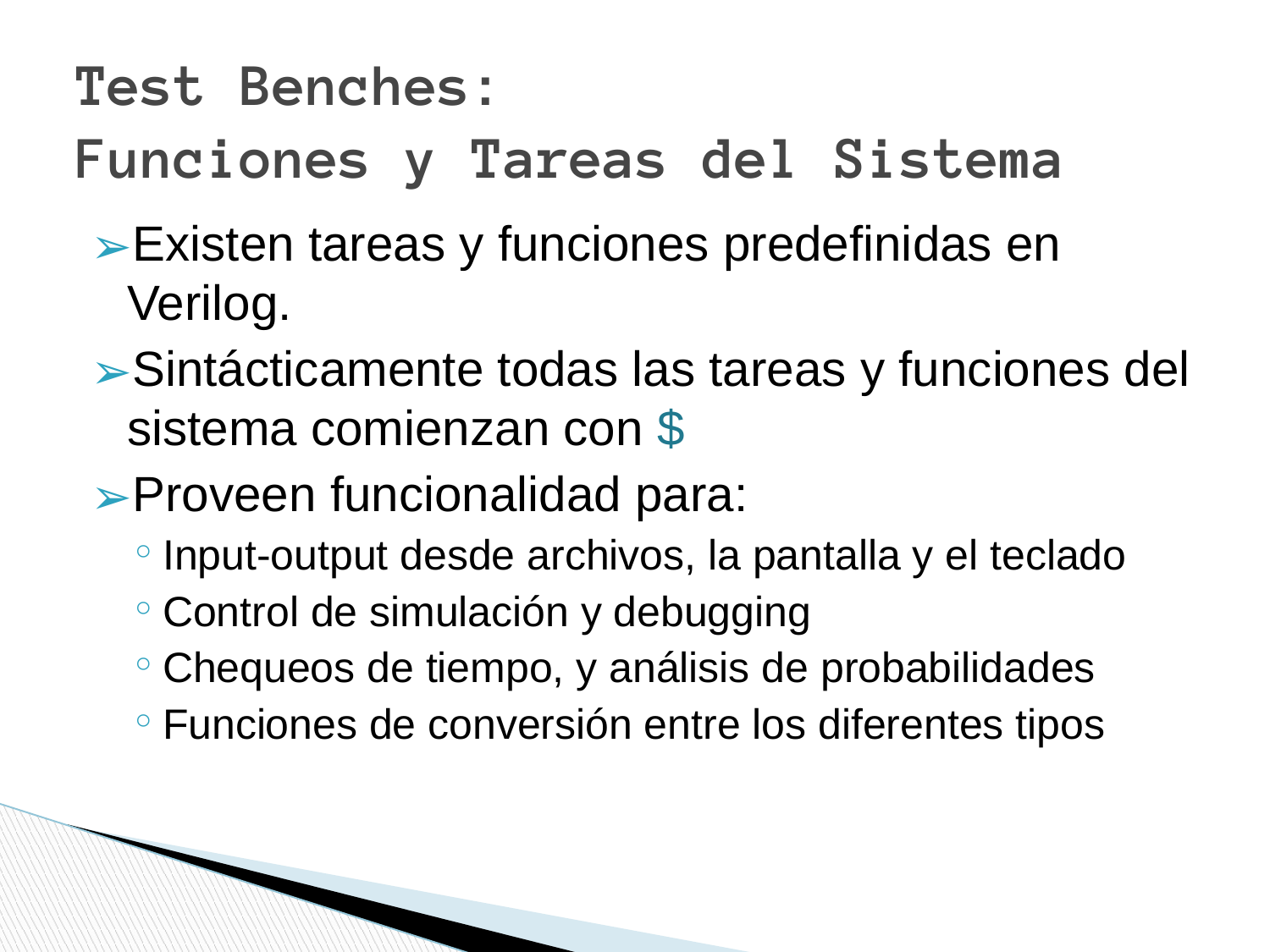

# Test Benches: Funciones y Tareas del Sistema
Existen tareas y funciones predefinidas en Verilog.
Sintácticamente todas las tareas y funciones del sistema comienzan con $
Proveen funcionalidad para:
Input-output desde archivos, la pantalla y el teclado
Control de simulación y debugging
Chequeos de tiempo, y análisis de probabilidades
Funciones de conversión entre los diferentes tipos